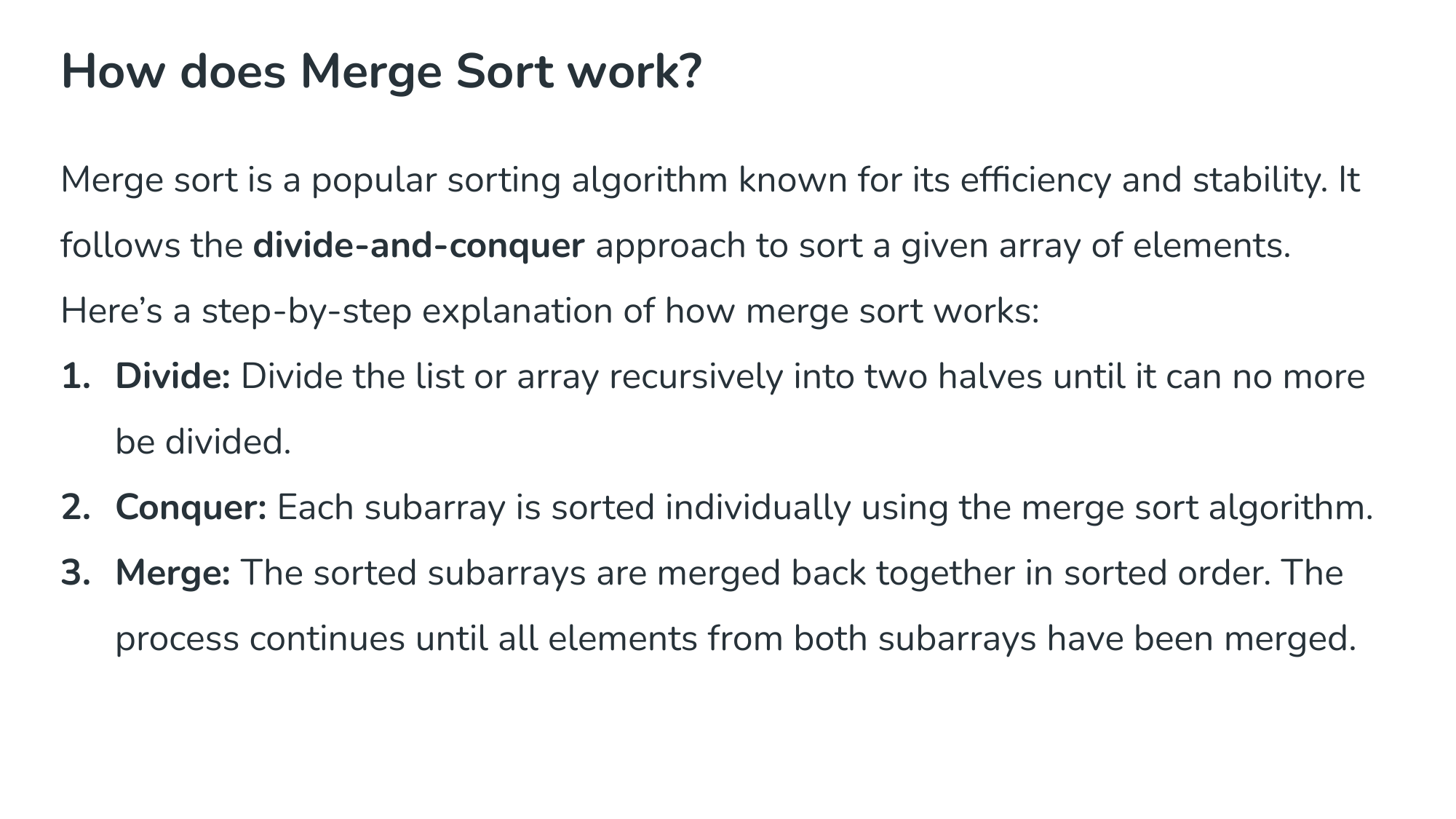

# How does Merge Sort work?
Merge sort is a popular sorting algorithm known for its efficiency and stability. It follows the divide-and-conquer approach to sort a given array of elements.
Here’s a step-by-step explanation of how merge sort works:
Divide: Divide the list or array recursively into two halves until it can no more be divided.
Conquer: Each subarray is sorted individually using the merge sort algorithm.
Merge: The sorted subarrays are merged back together in sorted order. The process continues until all elements from both subarrays have been merged.